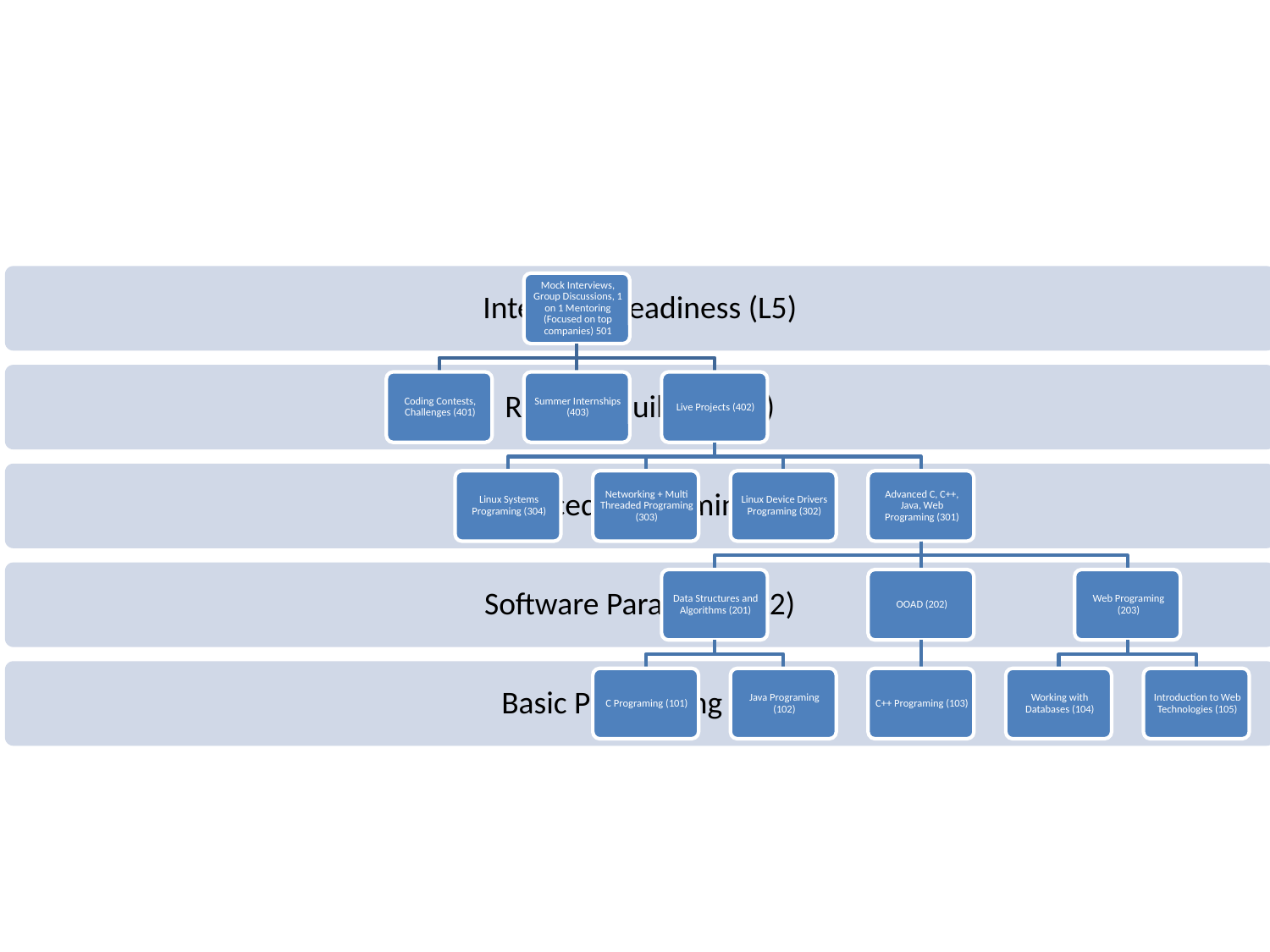

Basic Programing (L1)
Software Paradigms (L2)
Advanced Programing (L3)
Resume Building (L4)
Interview Readiness (L5)
Mock Interviews, Group Discussions, 1 on 1 Mentoring (Focused on top companies) 501
Coding Contests, Challenges (401)
Summer Internships (403)
Live Projects (402)
Linux Systems Programing (304)
Networking + Multi Threaded Programing (303)
Linux Device Drivers Programing (302)
Advanced C, C++, Java, Web Programing (301)
Data Structures and Algorithms (201)
C Programing (101)
Java Programing (102)
OOAD (202)
C++ Programing (103)
Web Programing (203)
Working with Databases (104)
Introduction to Web Technologies (105)